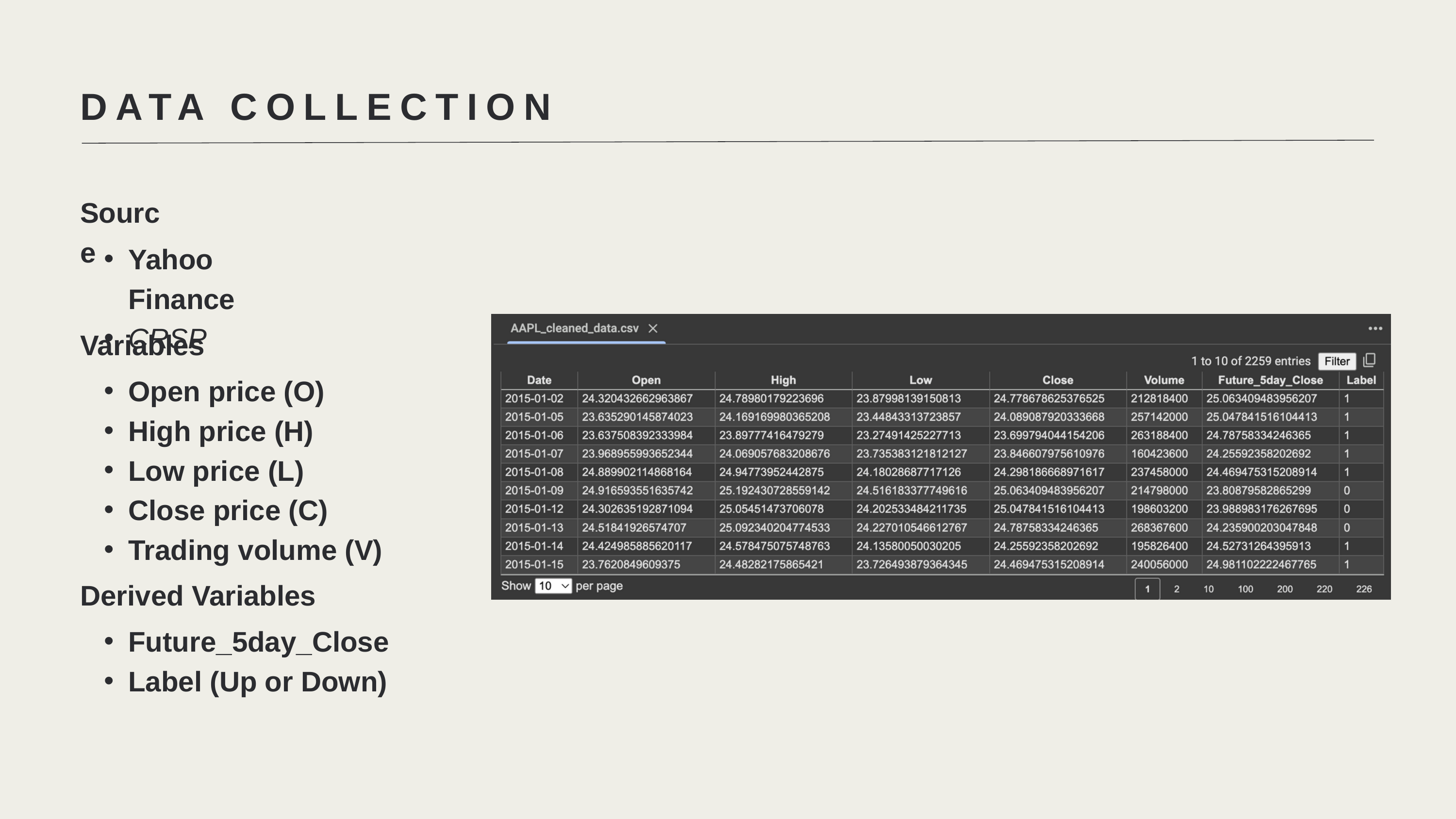

DATA COLLECTION

Source
Yahoo Finance
CRSP

Variables
Open price (O)
High price (H)
Low price (L)
Close price (C)
Trading volume (V)
Derived Variables
Future_5day_Close
Label (Up or Down)